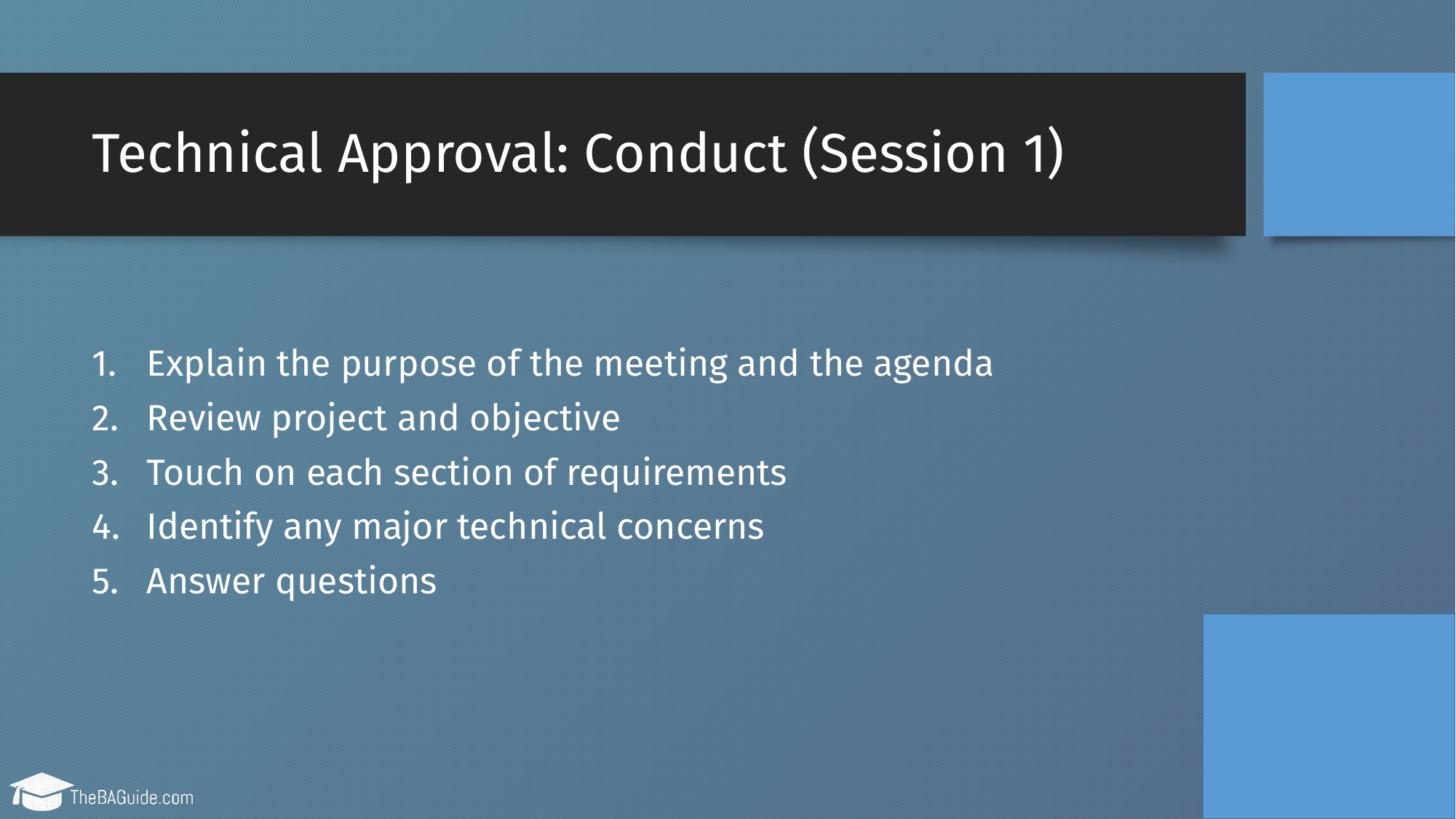

# Technical Approval: Conduct (Session 1)

Explain the purpose of the meeting and the agenda
Review project and objective
Touch on each section of requirements
Identify any major technical concerns
Answer questions